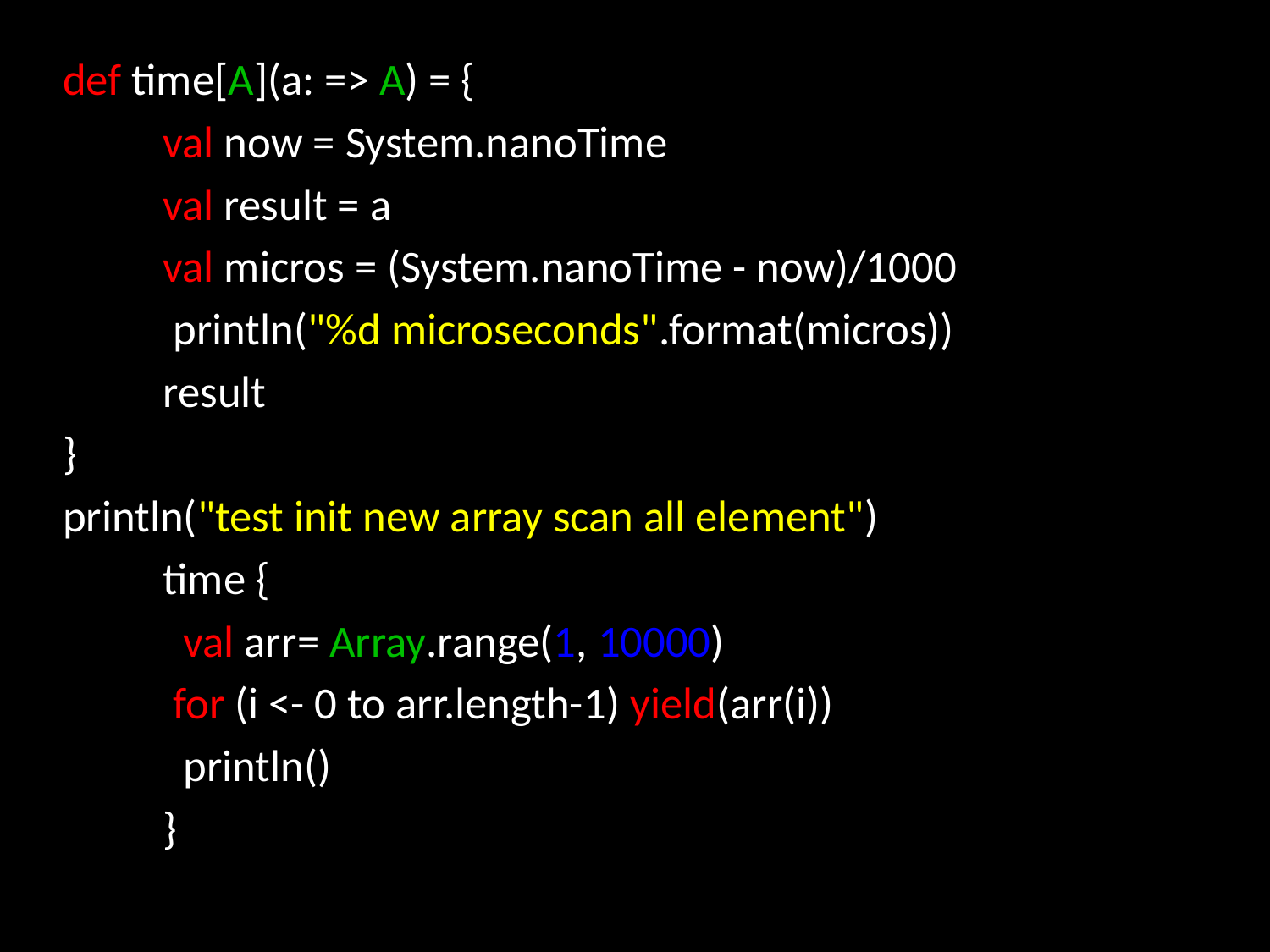

def time[A](a: => A) = {
 	val now = System.nanoTime
 	val result = a
 	val micros = (System.nanoTime - now)/1000
	 println("%d microseconds".format(micros))
  	result
}
println("test init new array scan all element")
	time {
	  val arr= Array.range(1, 10000)
 	 for (i <- 0 to arr.length-1) yield(arr(i))
	  println()
	}